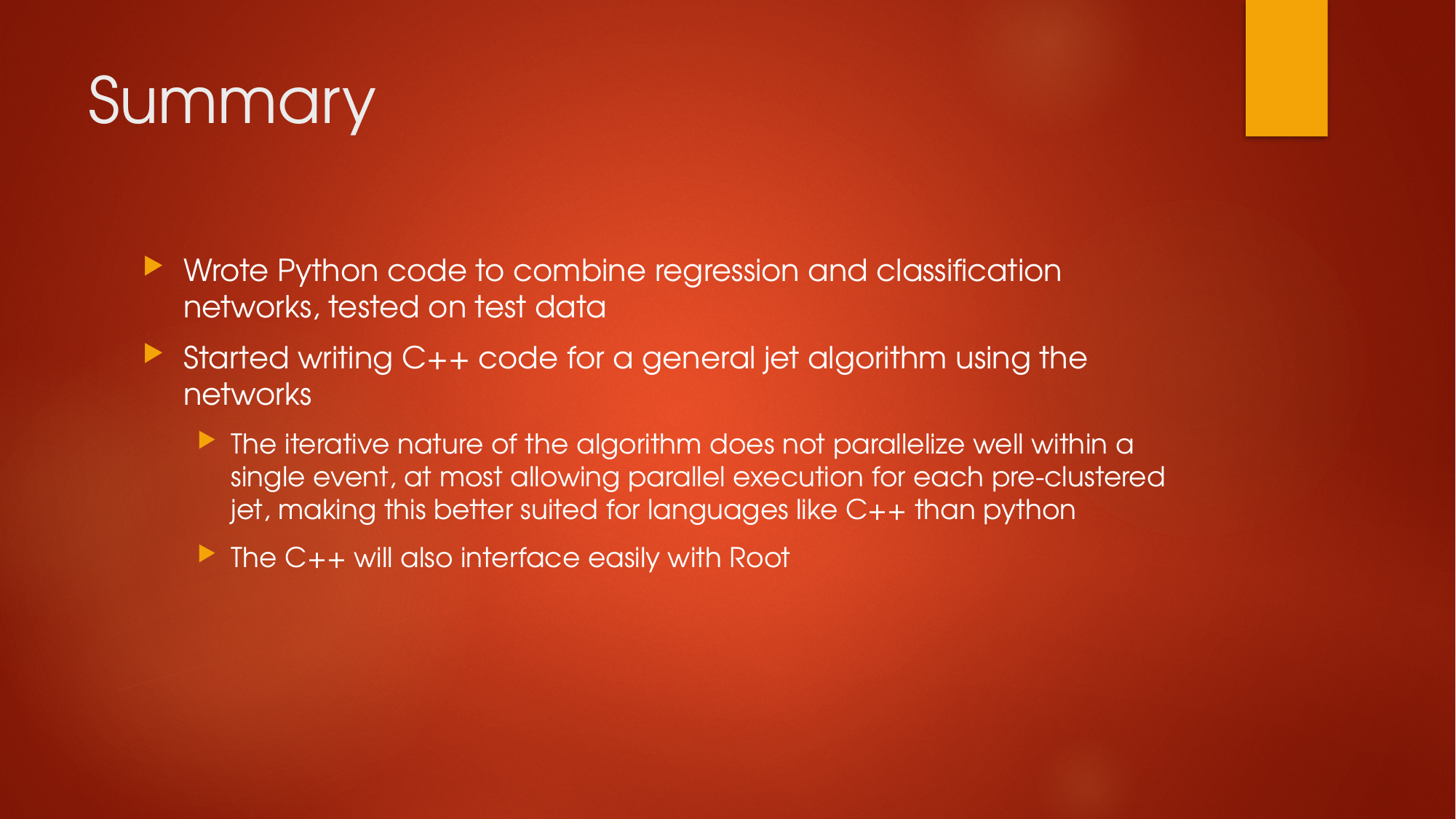

# Summary
Wrote Python code to combine regression and classification networks, tested on test data
Started writing C++ code for a general jet algorithm using the networks
The iterative nature of the algorithm does not parallelize well within a single event, at most allowing parallel execution for each pre-clustered jet, making this better suited for languages like C++ than python
The C++ will also interface easily with Root